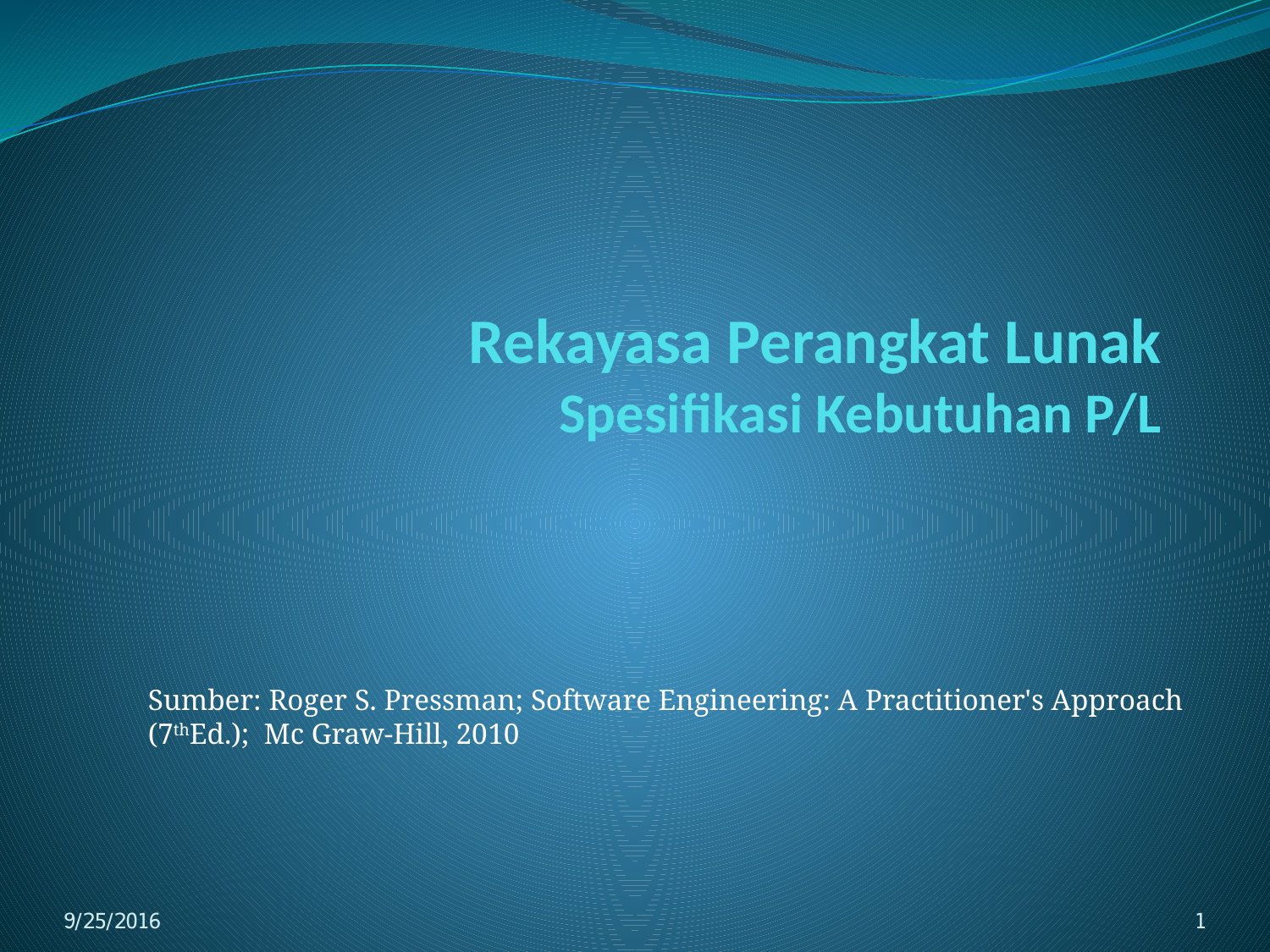

# Rekayasa Perangkat Lunak Spesifikasi Kebutuhan P/L

Sumber: Roger S. Pressman; Software Engineering: A Practitioner's Approach (7thEd.);  Mc Graw-Hill, 2010

9/25/2016
1